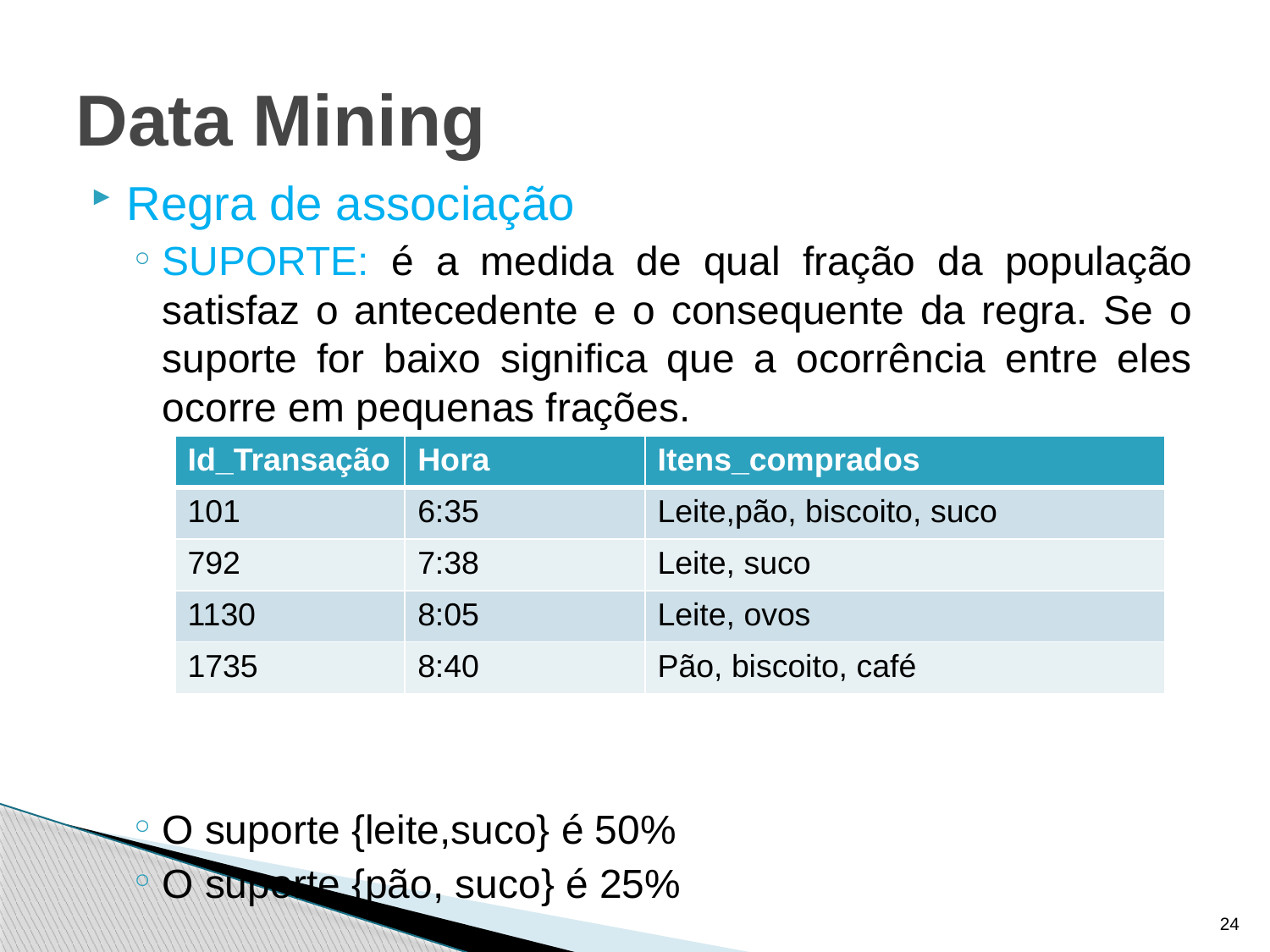

# Data Mining
Regra de associação
SUPORTE: é a medida de qual fração da população satisfaz o antecedente e o consequente da regra. Se o suporte for baixo significa que a ocorrência entre eles ocorre em pequenas frações.

O suporte {leite,suco} é 50%
O suporte {pão, suco} é 25%

| Id\_Transação | Hora | Itens\_comprados |
| --- | --- | --- |
| 101 | 6:35 | Leite,pão, biscoito, suco |
| 792 | 7:38 | Leite, suco |
| 1130 | 8:05 | Leite, ovos |
| 1735 | 8:40 | Pão, biscoito, café |
24